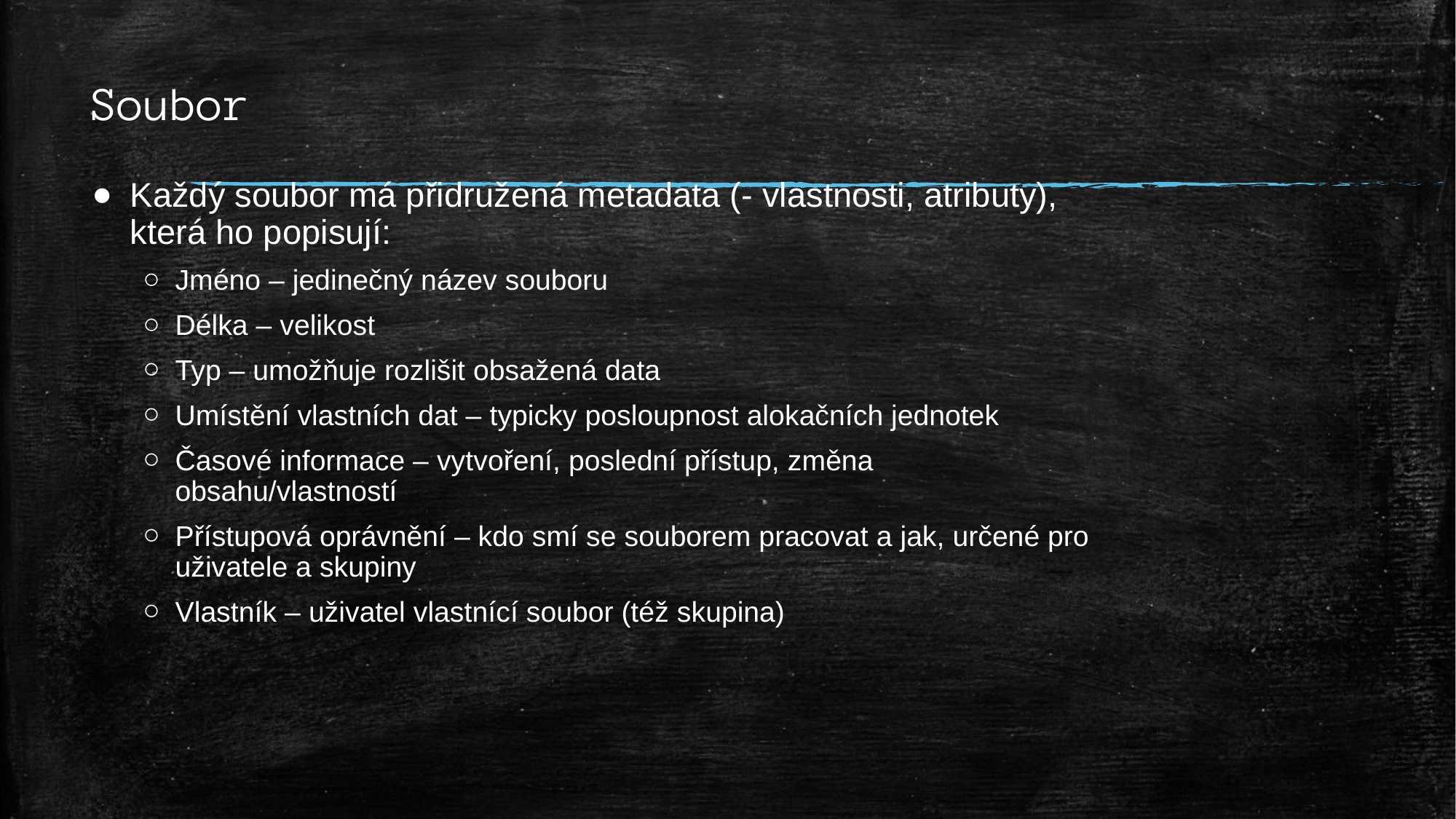

# Soubor
Každý soubor má přidružená metadata (- vlastnosti, atributy), která ho popisují:
Jméno – jedinečný název souboru
Délka – velikost
Typ – umožňuje rozlišit obsažená data
Umístění vlastních dat – typicky posloupnost alokačních jednotek
Časové informace – vytvoření, poslední přístup, změna obsahu/vlastností
Přístupová oprávnění – kdo smí se souborem pracovat a jak, určené pro uživatele a skupiny
Vlastník – uživatel vlastnící soubor (též skupina)